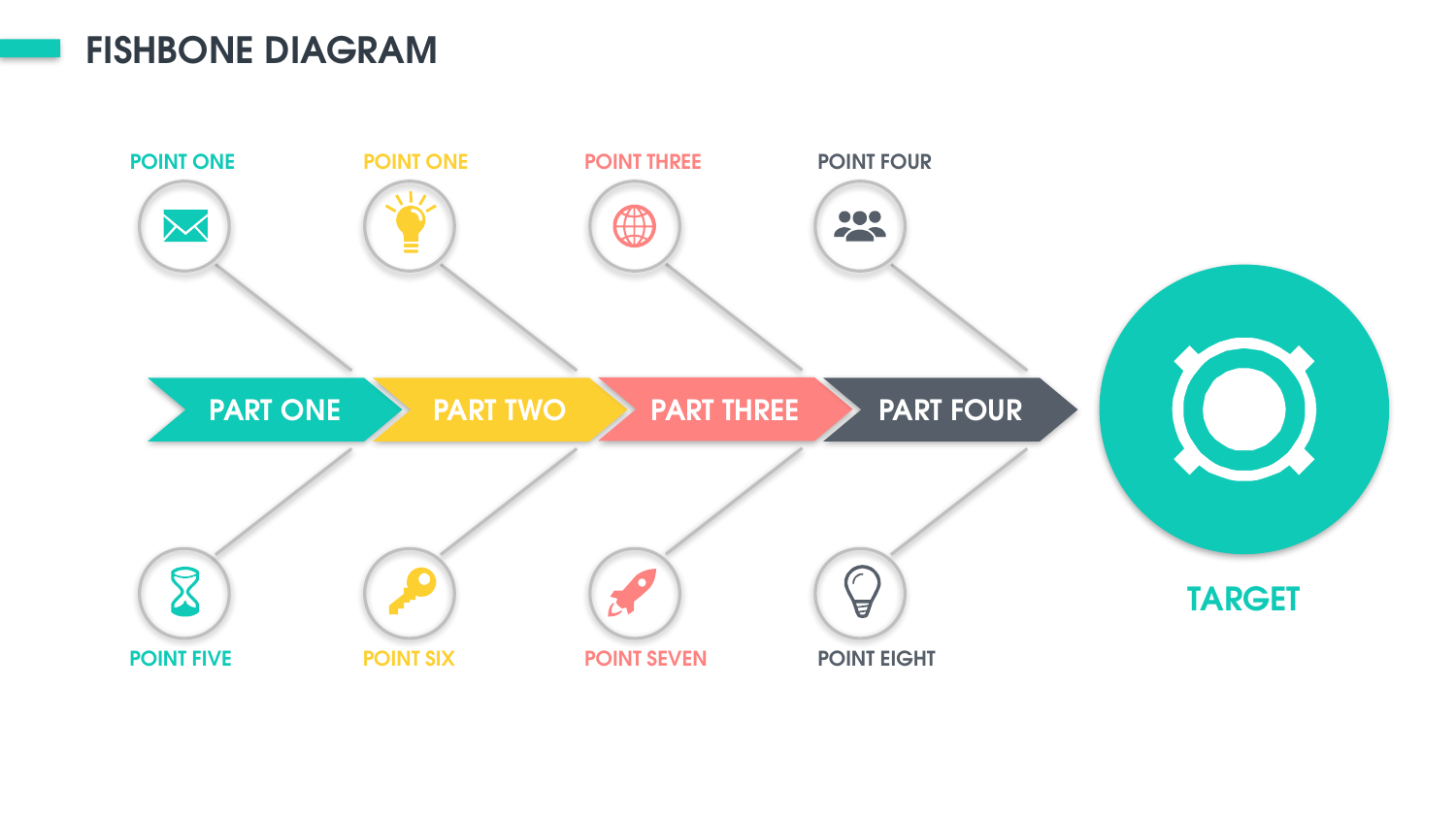

FISHBONE DIAGRAM
POINT ONE
POINT ONE
POINT THREE
POINT FOUR

PART THREE
PART ONE
PART TWO
PART FOUR

TARGET
POINT FIVE
POINT SIX
POINT SEVEN
POINT EIGHT